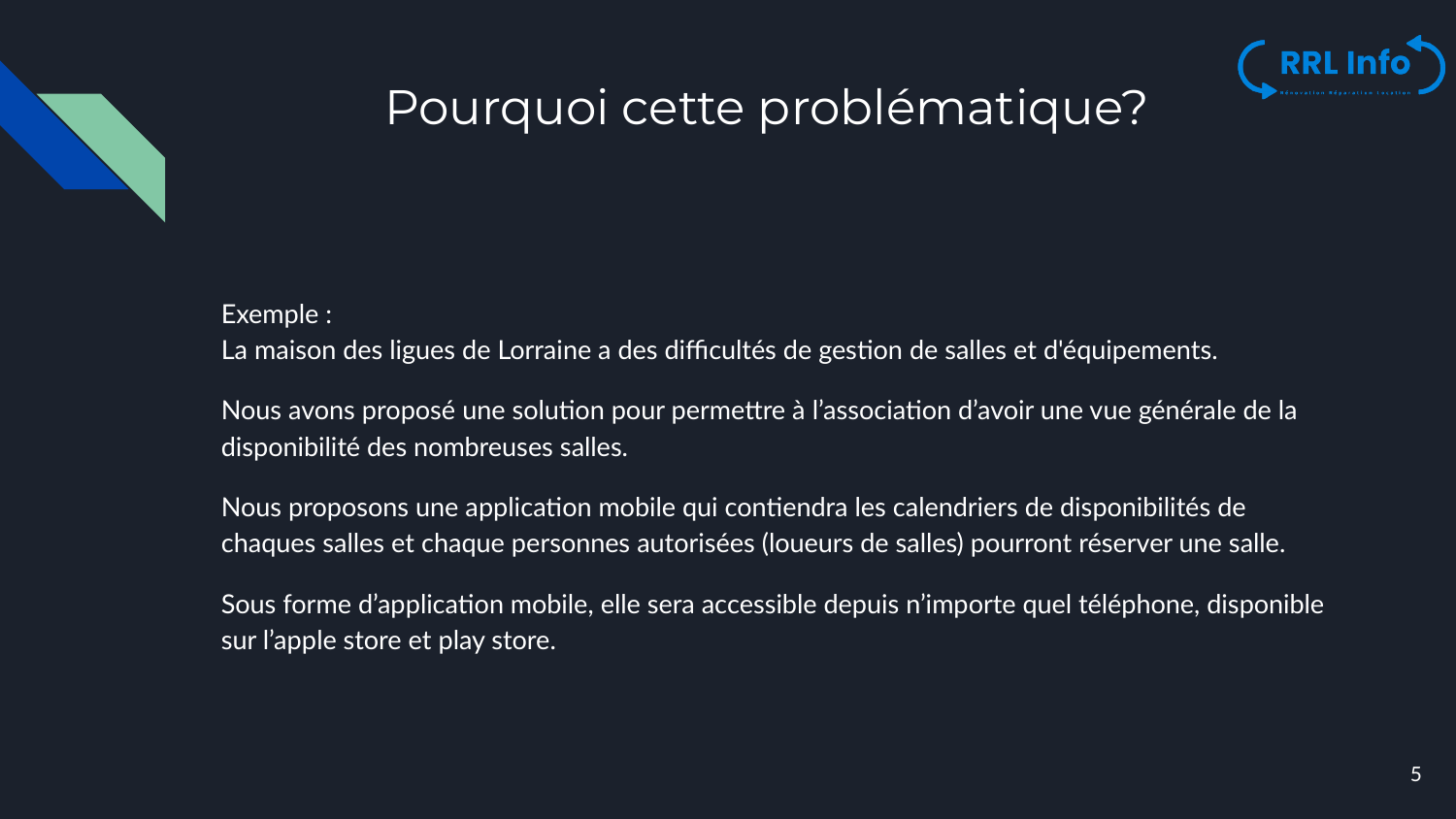

# Pourquoi cette problématique?
Exemple :
La maison des ligues de Lorraine a des difficultés de gestion de salles et d'équipements.
Nous avons proposé une solution pour permettre à l’association d’avoir une vue générale de la disponibilité des nombreuses salles.
Nous proposons une application mobile qui contiendra les calendriers de disponibilités de chaques salles et chaque personnes autorisées (loueurs de salles) pourront réserver une salle.
Sous forme d’application mobile, elle sera accessible depuis n’importe quel téléphone, disponible sur l’apple store et play store.
5